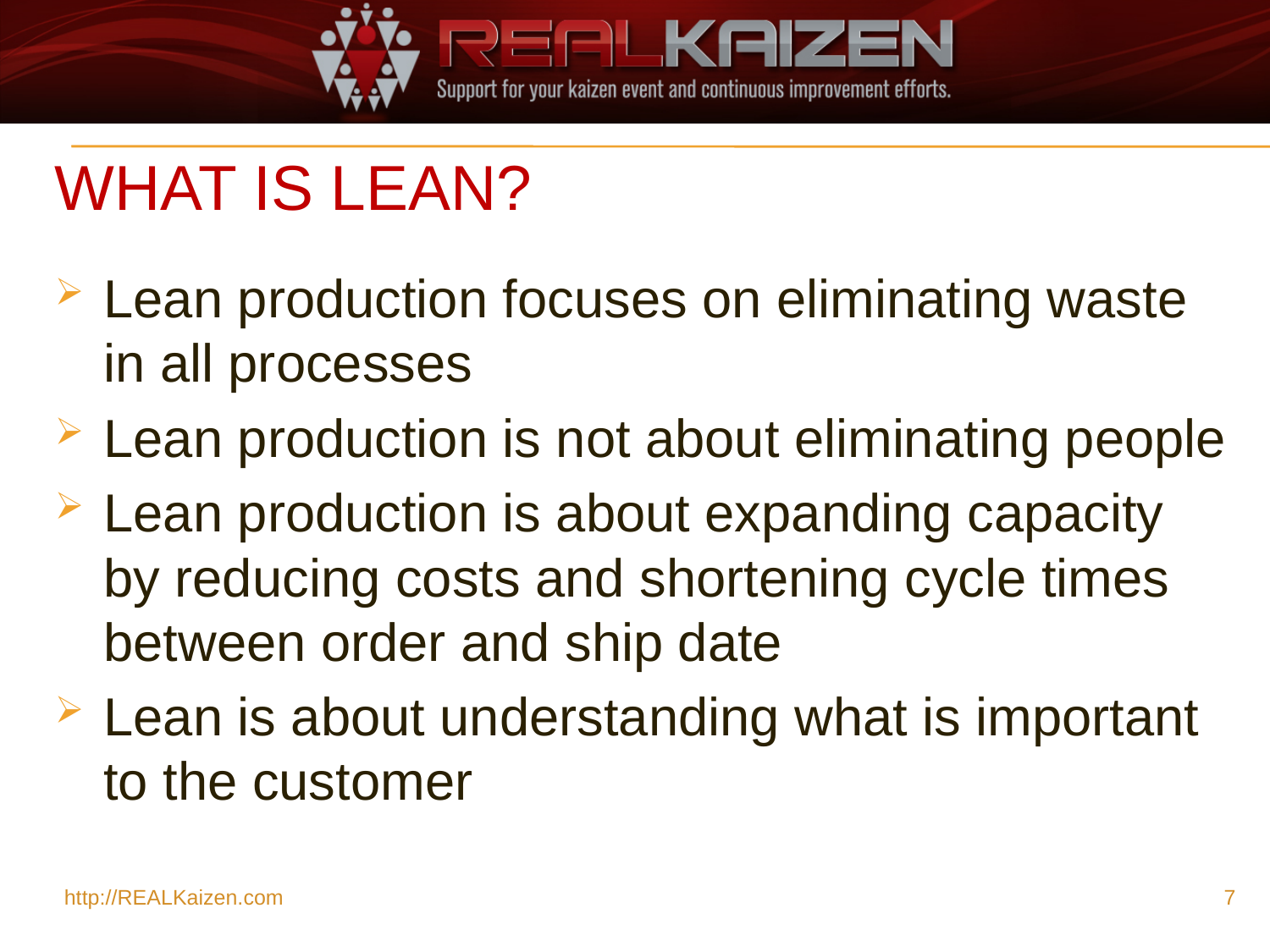

# What is Lean?
Lean production focuses on eliminating waste in all processes
Lean production is not about eliminating people
Lean production is about expanding capacity by reducing costs and shortening cycle times between order and ship date
Lean is about understanding what is important to the customer

http://REALKaizen.com
7